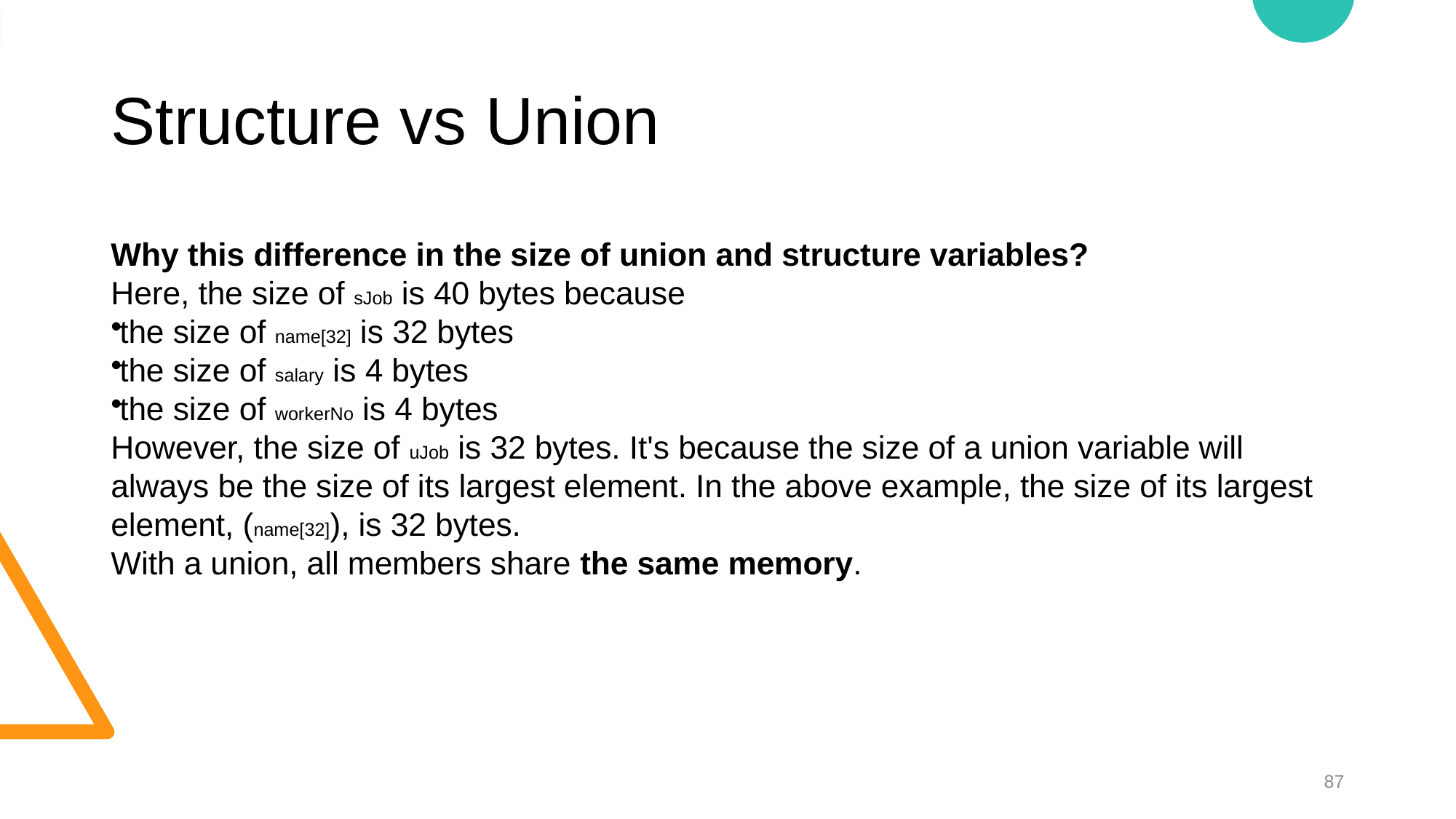

# Structure vs Union
Why this difference in the size of union and structure variables?
Here, the size of sJob is 40 bytes because
the size of name[32] is 32 bytes
the size of salary is 4 bytes
the size of workerNo is 4 bytes
However, the size of uJob is 32 bytes. It's because the size of a union variable will always be the size of its largest element. In the above example, the size of its largest element, (name[32]), is 32 bytes.
With a union, all members share the same memory.

87